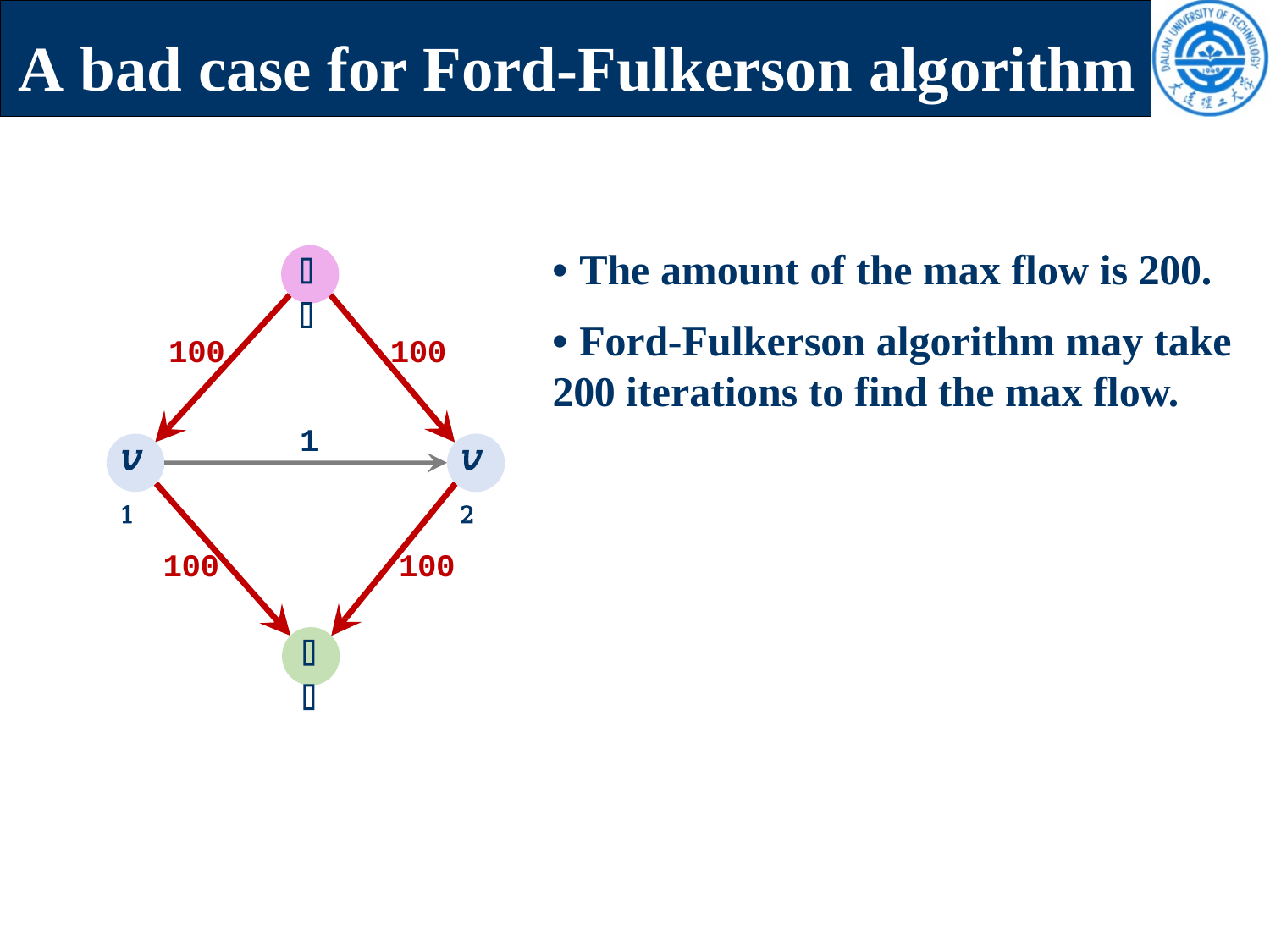

# A bad case for Ford-Fulkerson algorithm
• The amount of the max flow is 200.
• Ford-Fulkerson algorithm may take 200 iterations to find the max flow.
𝑠

100
100
1
𝑣1
𝑣2

100
100
𝑡